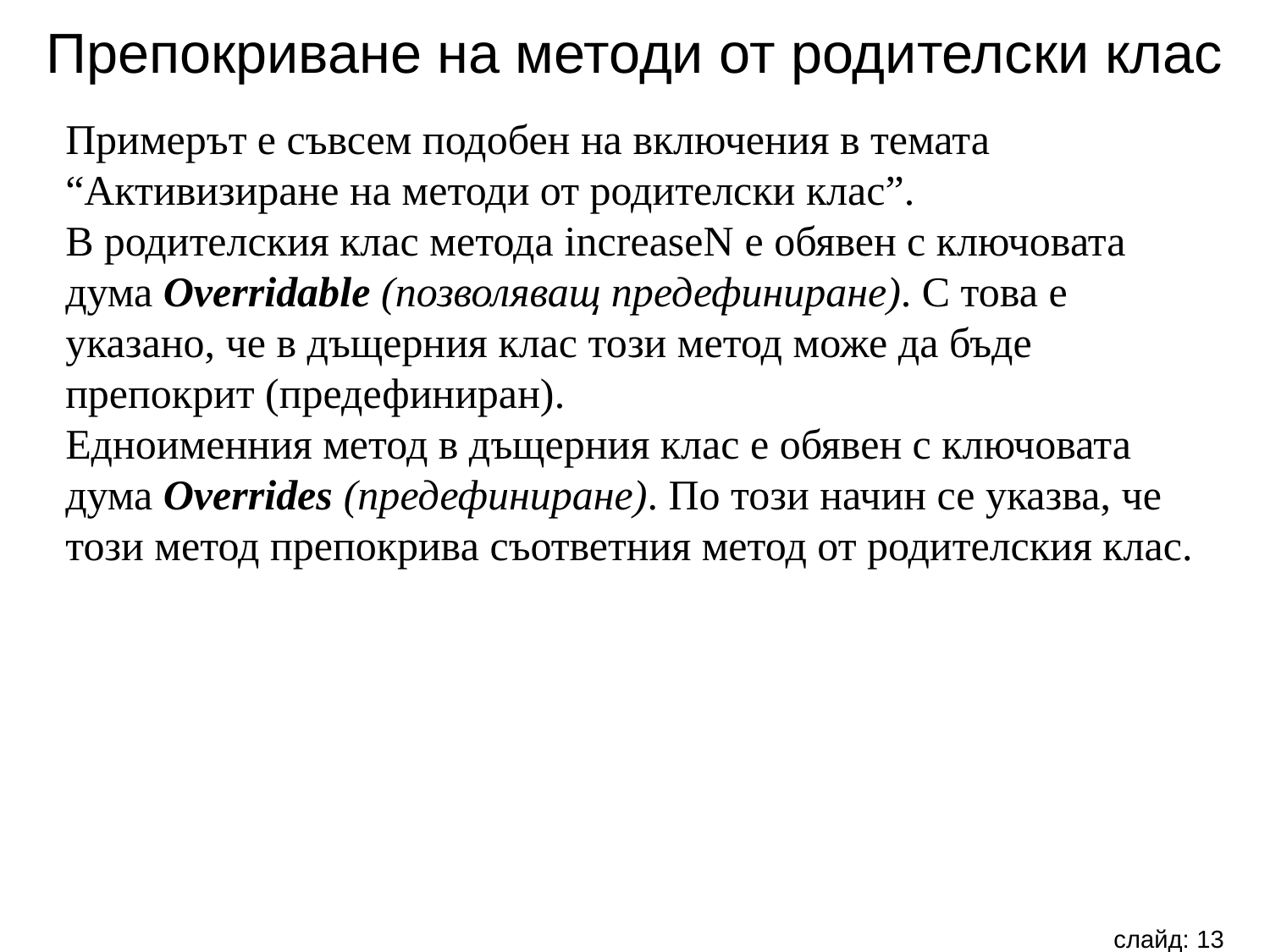

Препокриване на методи от родителски клас
Примерът е съвсем подобен на включения в темата “Активизиране на методи от родителски клас”.
В родителския клас метода increaseN е обявен с ключовата дума Overridable (позволяващ предефиниране). С това е указано, че в дъщерния клас този метод може да бъде препокрит (предефиниран).
Едноименния метод в дъщерния клас е обявен с ключовата дума Overrides (предефиниране). По този начин се указва, че този метод препокрива съответния метод от родителския клас.